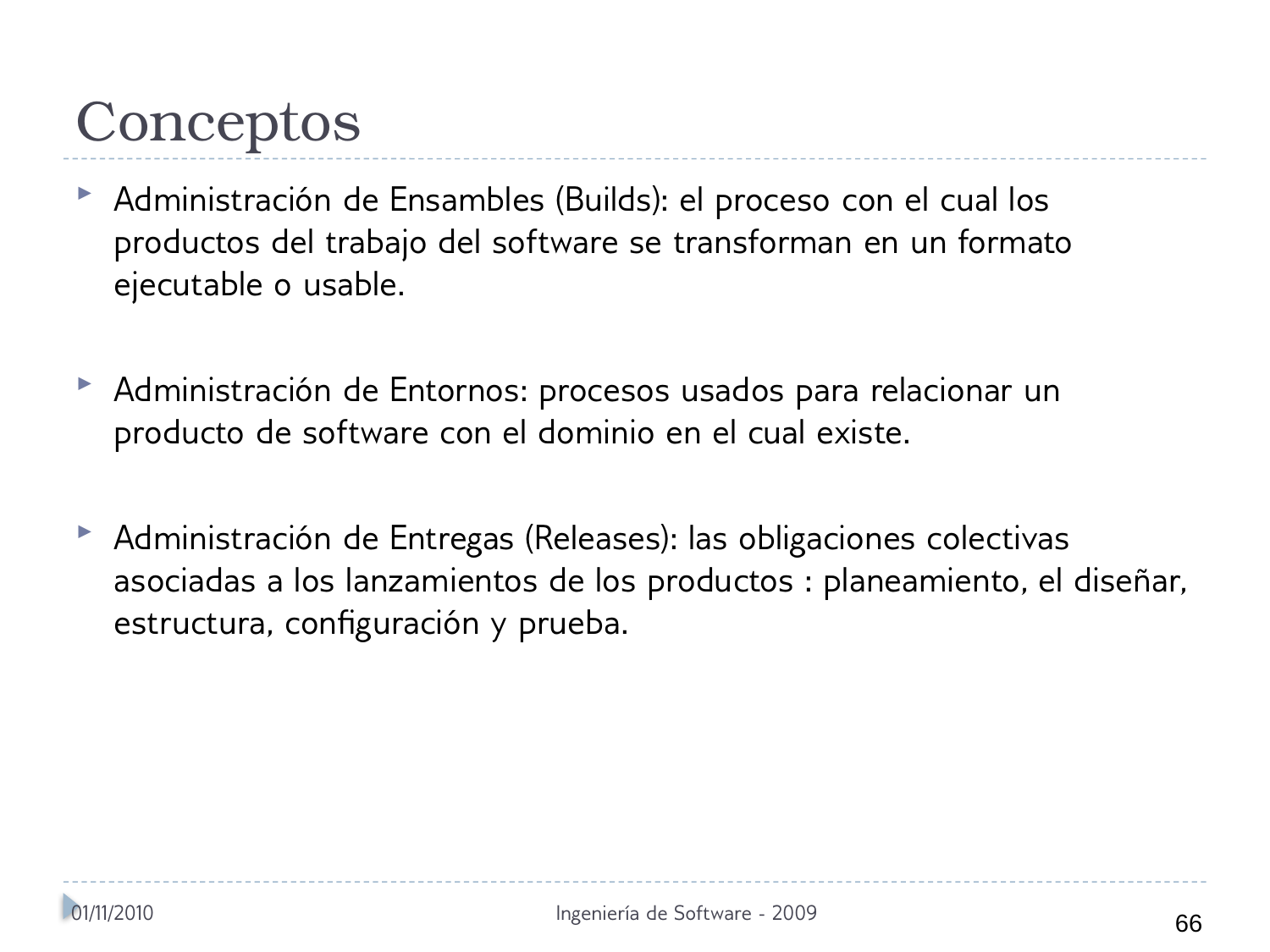

# Conceptos
Administración de Ensambles (Builds): el proceso con el cual los productos del trabajo del software se transforman en un formato ejecutable o usable.

Administración de Entornos: procesos usados para relacionar un producto de software con el dominio en el cual existe.

Administración de Entregas (Releases): las obligaciones colectivas asociadas a los lanzamientos de los productos : planeamiento, el diseñar, estructura, configuración y prueba.
01/11/2010
Ingeniería de Software - 2009
66